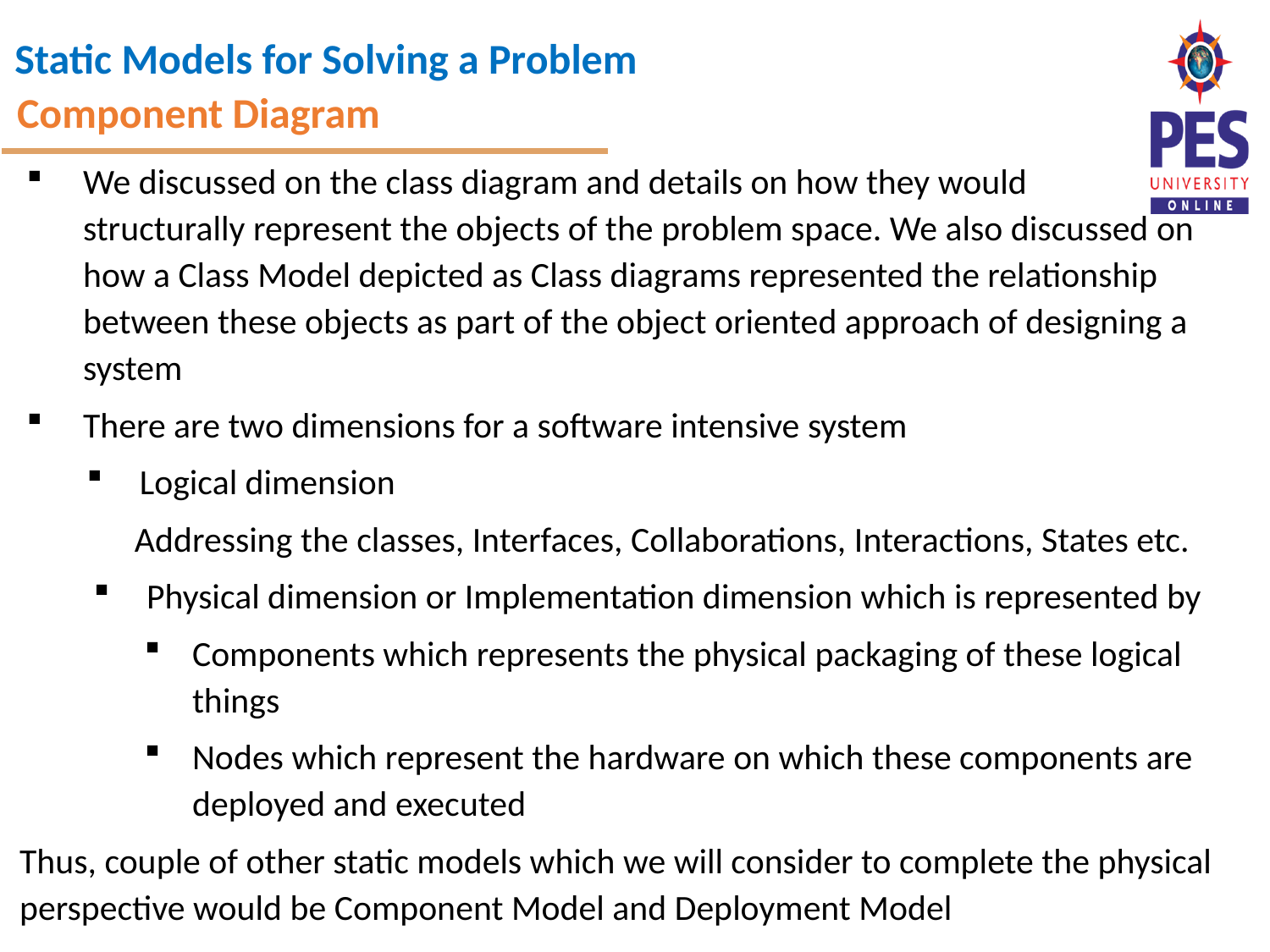

Component Diagram
We discussed on the class diagram and details on how they would
structurally represent the objects of the problem space. We also discussed on how a Class Model depicted as Class diagrams represented the relationship between these objects as part of the object oriented approach of designing a system
There are two dimensions for a software intensive system
Logical dimension
Addressing the classes, Interfaces, Collaborations, Interactions, States etc.
Physical dimension or Implementation dimension which is represented by
Components which represents the physical packaging of these logical things
Nodes which represent the hardware on which these components are deployed and executed
Thus, couple of other static models which we will consider to complete the physical perspective would be Component Model and Deployment Model